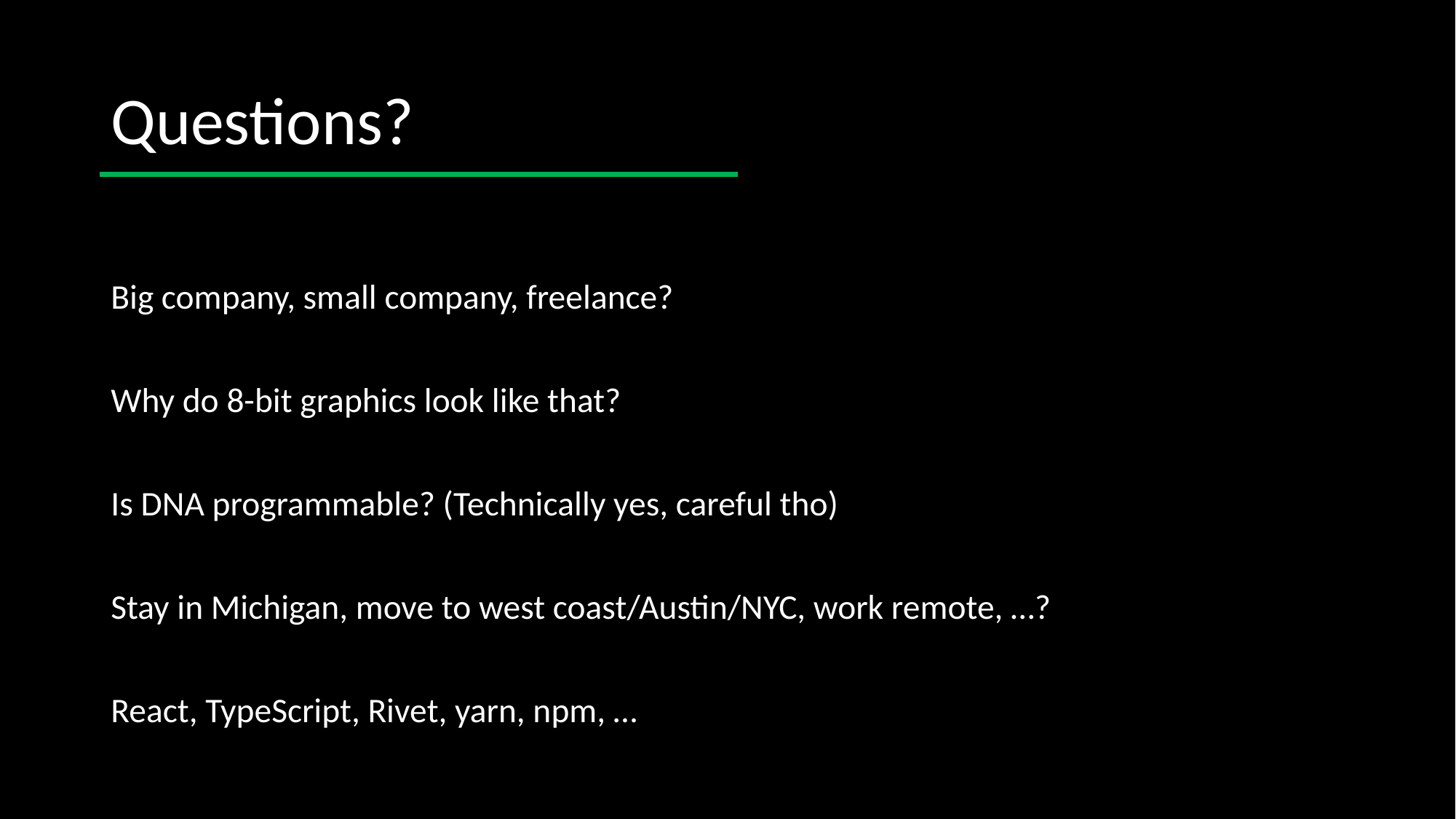

# Questions?

Big company, small company, freelance?

Why do 8-bit graphics look like that?

Is DNA programmable? (Technically yes, careful tho)

Stay in Michigan, move to west coast/Austin/NYC, work remote, …?

React, TypeScript, Rivet, yarn, npm, …